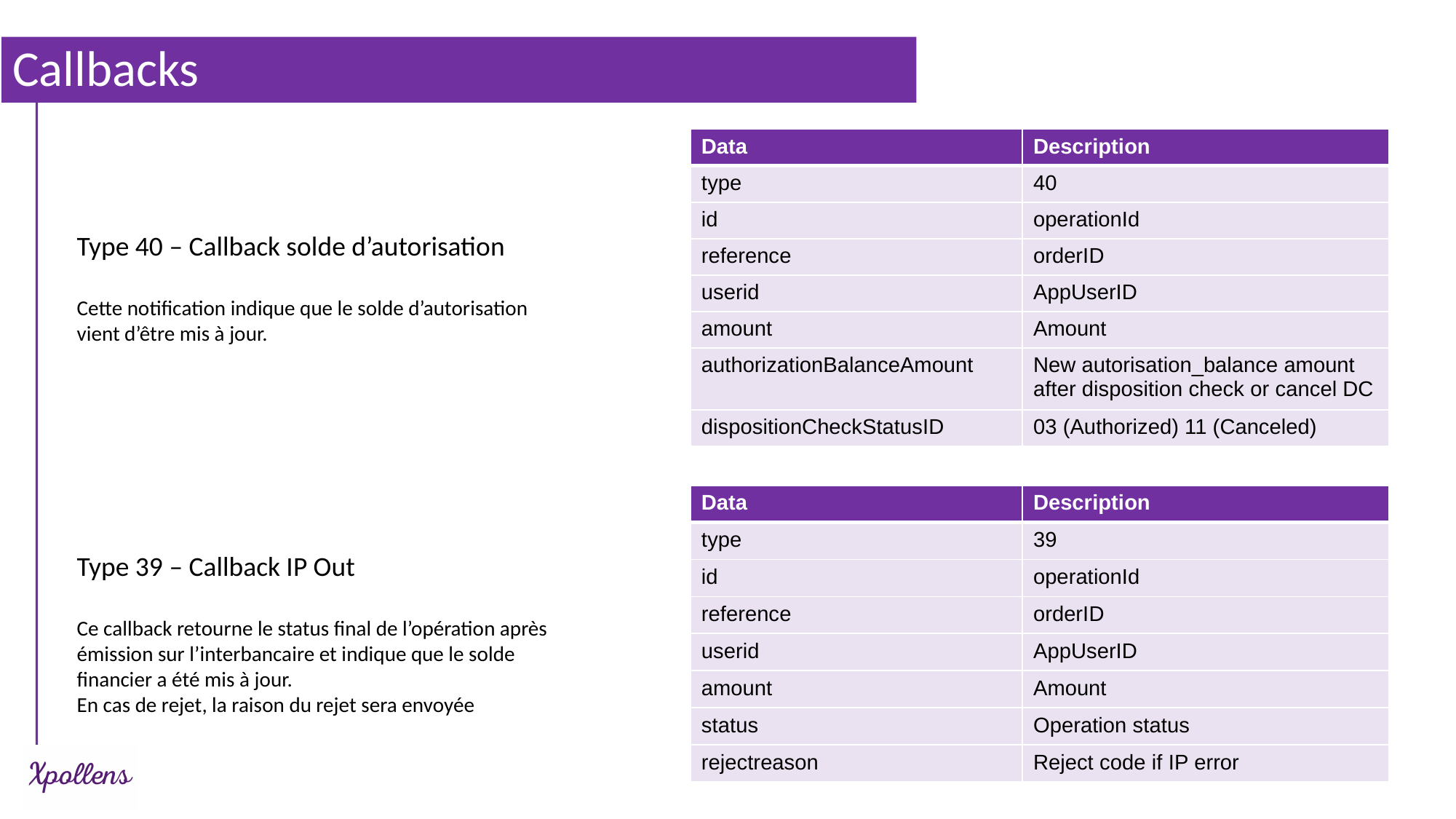

# Callbacks
| Data | Description |
| --- | --- |
| type | 40 |
| id | operationId |
| reference | orderID |
| userid | AppUserID |
| amount | Amount |
| authorizationBalanceAmount | New autorisation\_balance amount after disposition check or cancel DC |
| dispositionCheckStatusID | 03 (Authorized) 11 (Canceled) |
Type 40 – Callback solde d’autorisation

Cette notification indique que le solde d’autorisation vient d’être mis à jour.
| Data | Description |
| --- | --- |
| type | 39 |
| id | operationId |
| reference | orderID |
| userid | AppUserID |
| amount | Amount |
| status | Operation status |
| rejectreason | Reject code if IP error |
Type 39 – Callback IP Out

Ce callback retourne le status final de l’opération après émission sur l’interbancaire et indique que le solde financier a été mis à jour.
En cas de rejet, la raison du rejet sera envoyée